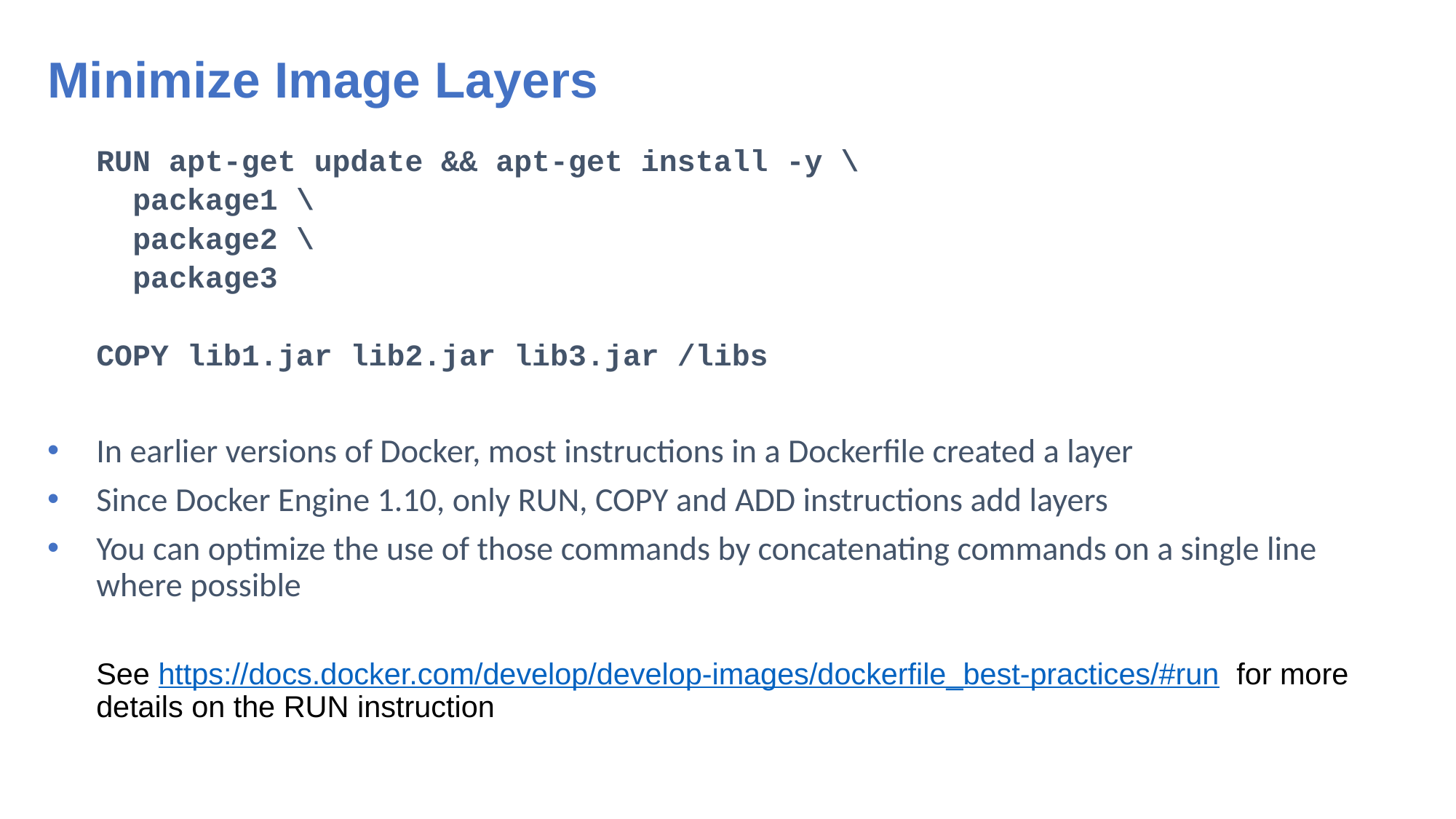

# Minimize Image Layers
RUN apt-get update && apt-get install -y \
  package1 \
  package2 \
  package3

COPY lib1.jar lib2.jar lib3.jar /libs

In earlier versions of Docker, most instructions in a Dockerfile created a layer
Since Docker Engine 1.10, only RUN, COPY and ADD instructions add layers
You can optimize the use of those commands by concatenating commands on a single line where possible

See https://docs.docker.com/develop/develop-images/dockerfile_best-practices/#run  for more details on the RUN instruction